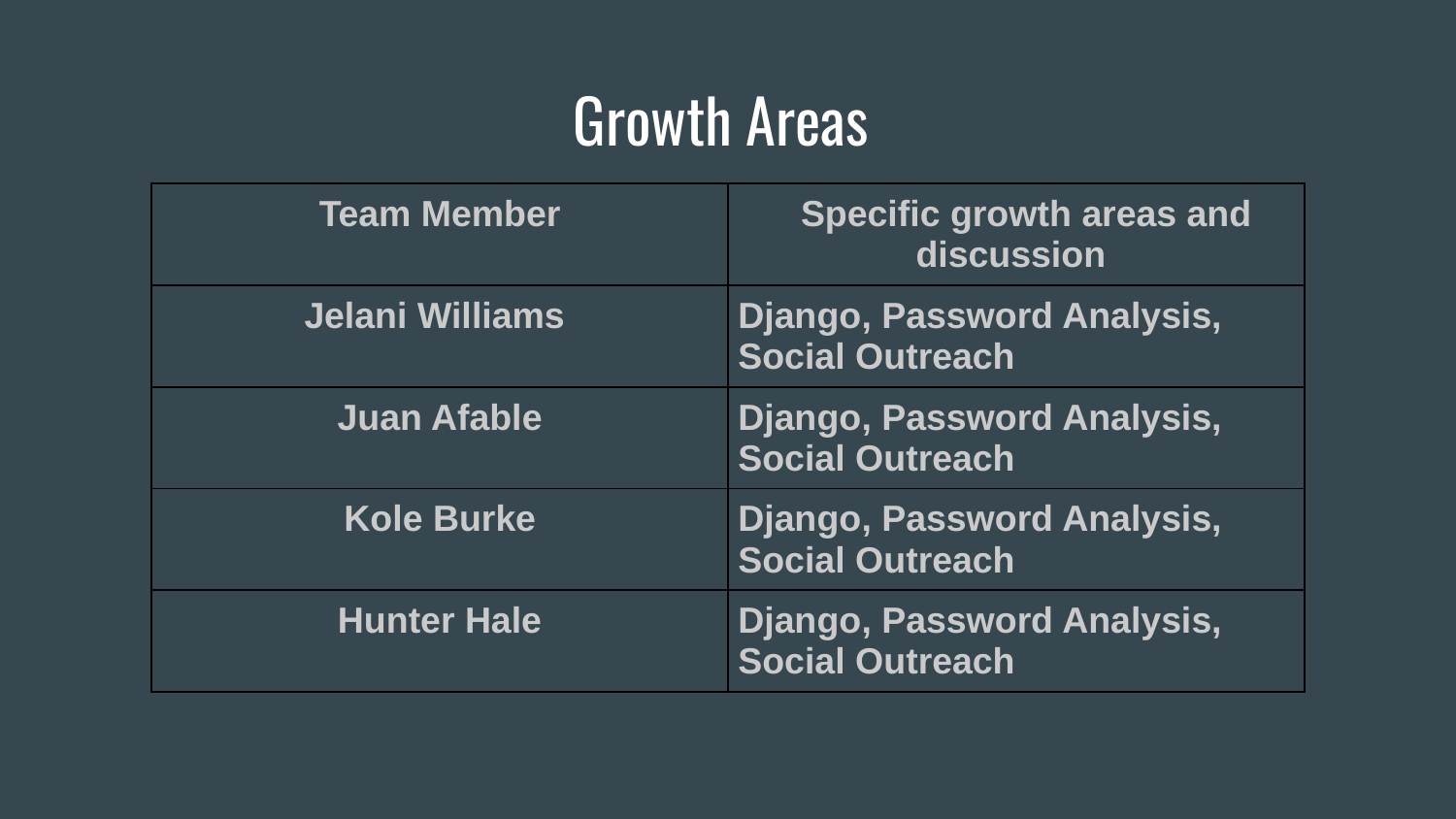

# Growth Areas

| Team Member | Specific growth areas and discussion |
| --- | --- |
| Jelani Williams | Django, Password Analysis, Social Outreach |
| Juan Afable | Django, Password Analysis, Social Outreach |
| Kole Burke | Django, Password Analysis, Social Outreach |
| Hunter Hale | Django, Password Analysis, Social Outreach |